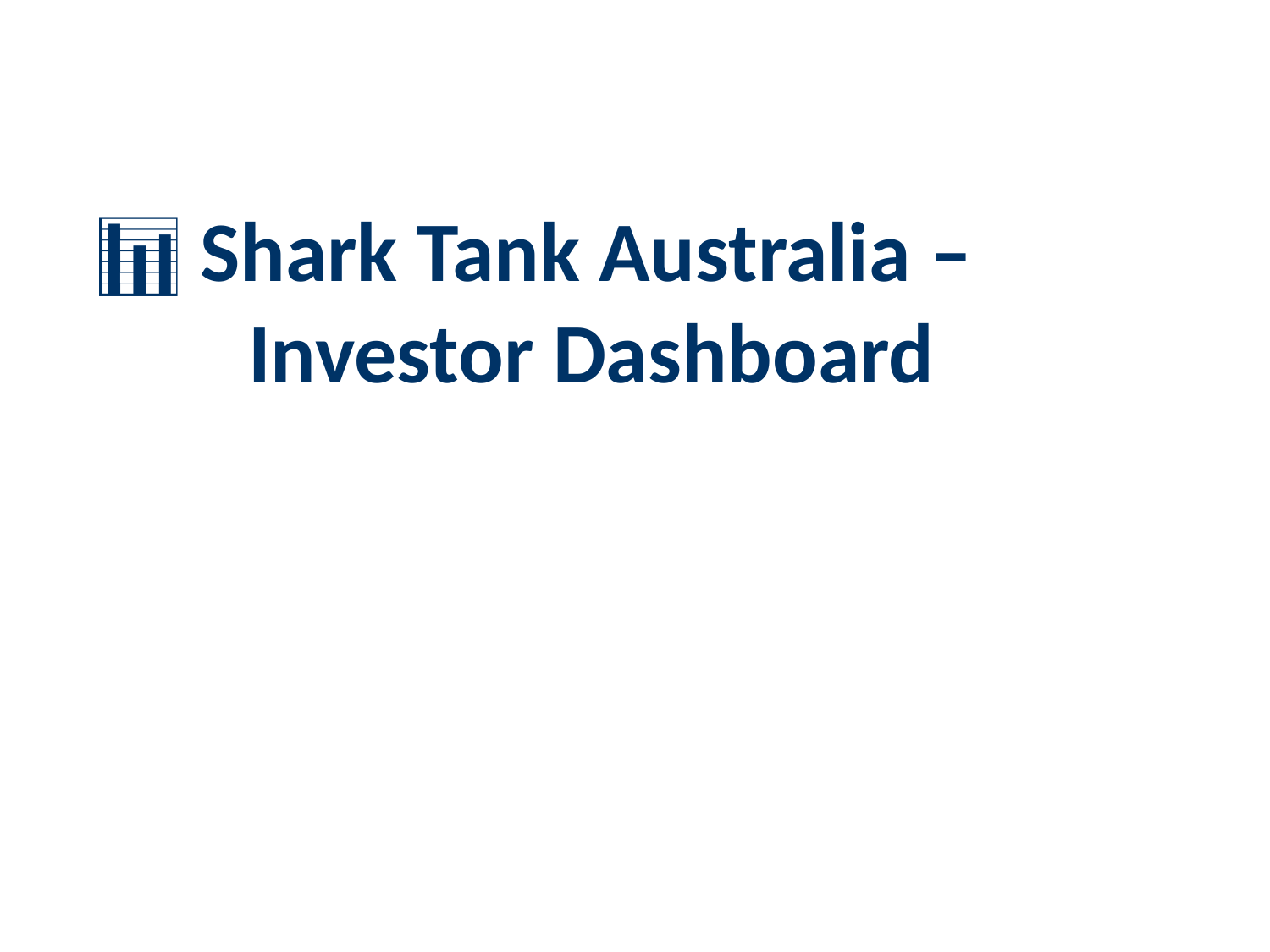

📊 Shark Tank Australia –
        Investor Dashboard